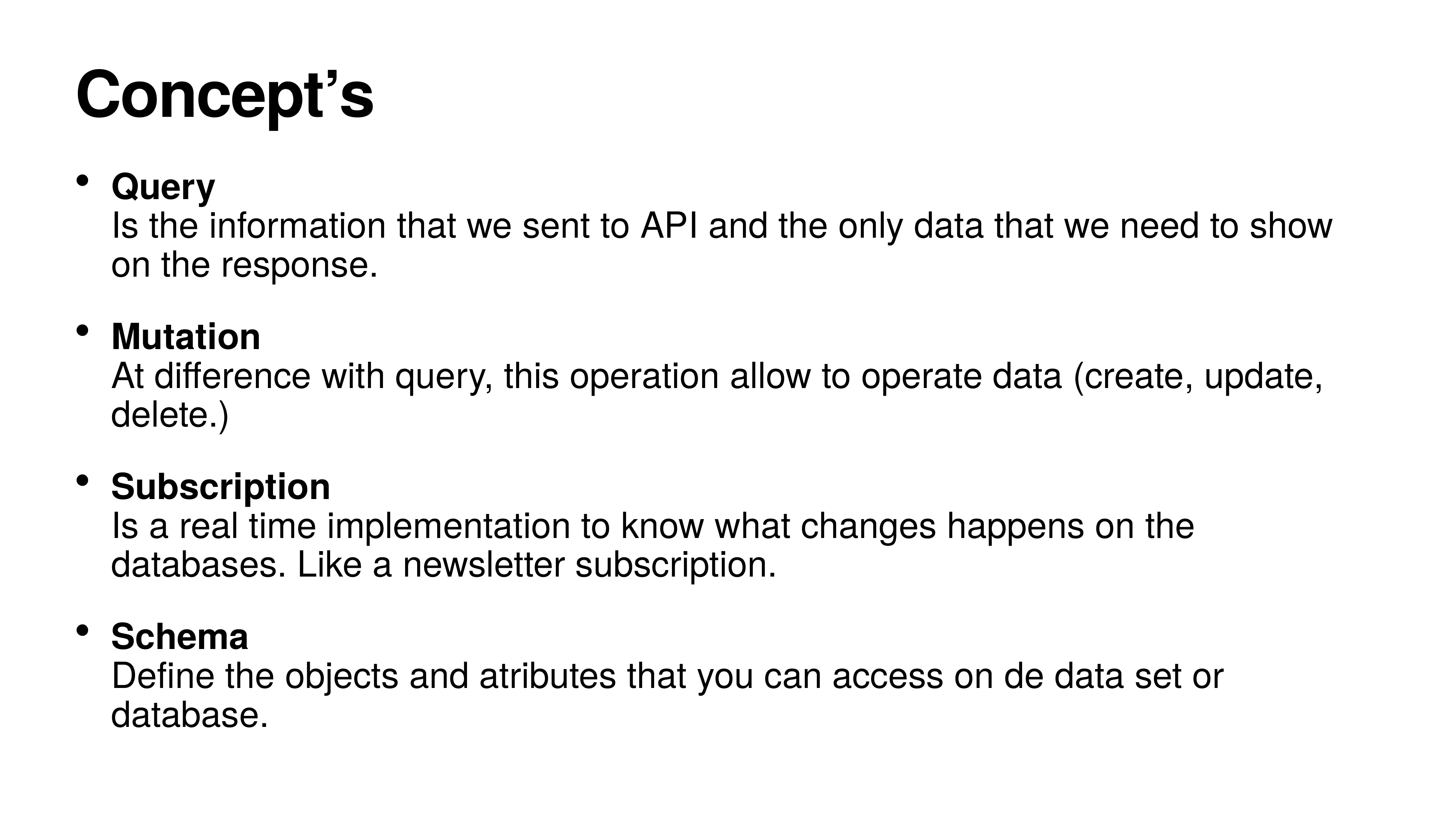

# Concept’s
Query
Is the information that we sent to API and the only data that we need to show on the response.
Mutation
At difference with query, this operation allow to operate data (create, update, delete.)
Subscription
Is a real time implementation to know what changes happens on the databases. Like a newsletter subscription.
Schema
Define the objects and atributes that you can access on de data set or database.